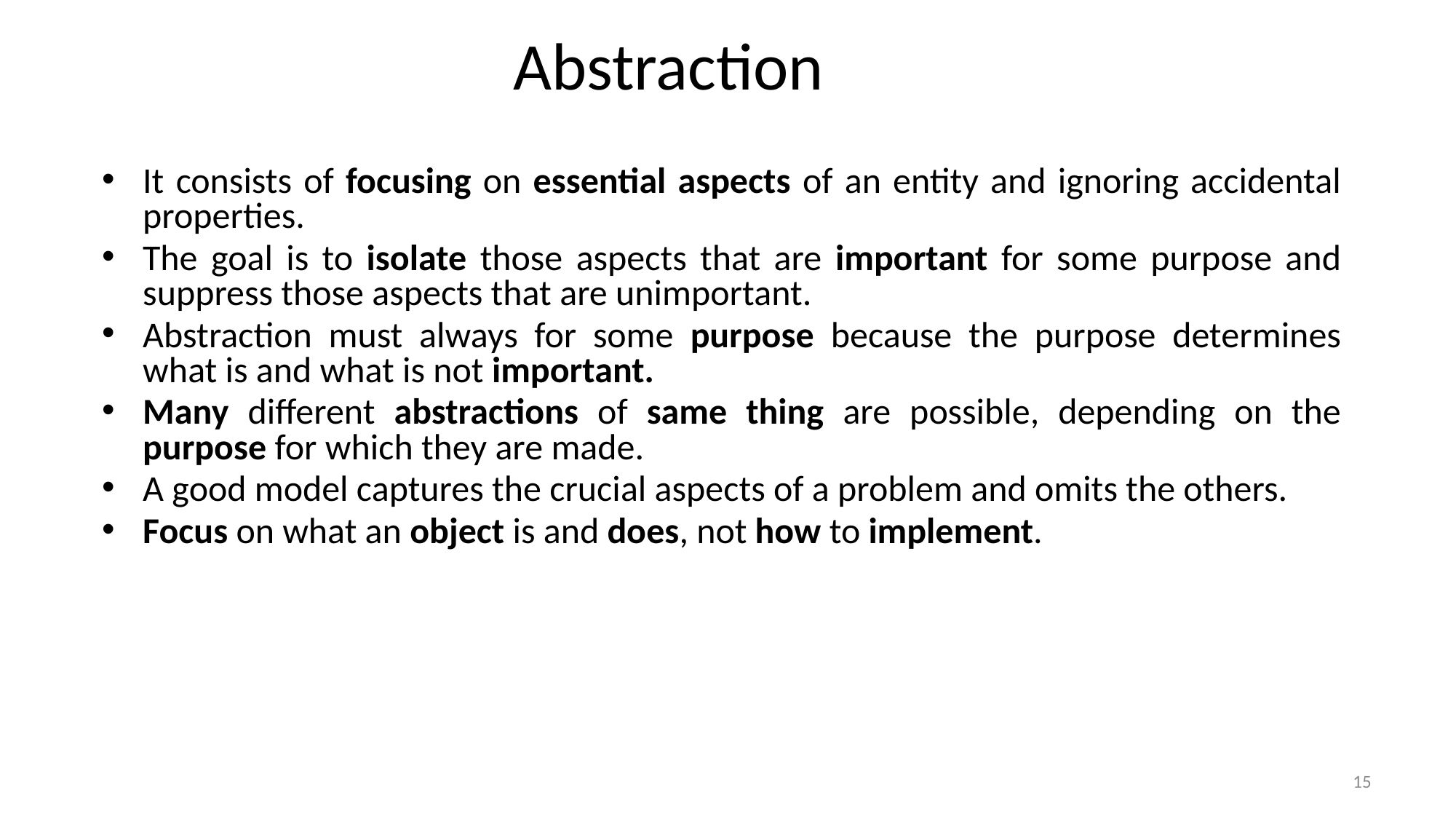

# Abstraction
It consists of focusing on essential aspects of an entity and ignoring accidental properties.
The goal is to isolate those aspects that are important for some purpose and suppress those aspects that are unimportant.
Abstraction must always for some purpose because the purpose determines what is and what is not important.
Many different abstractions of same thing are possible, depending on the purpose for which they are made.
A good model captures the crucial aspects of a problem and omits the others.
Focus on what an object is and does, not how to implement.

15